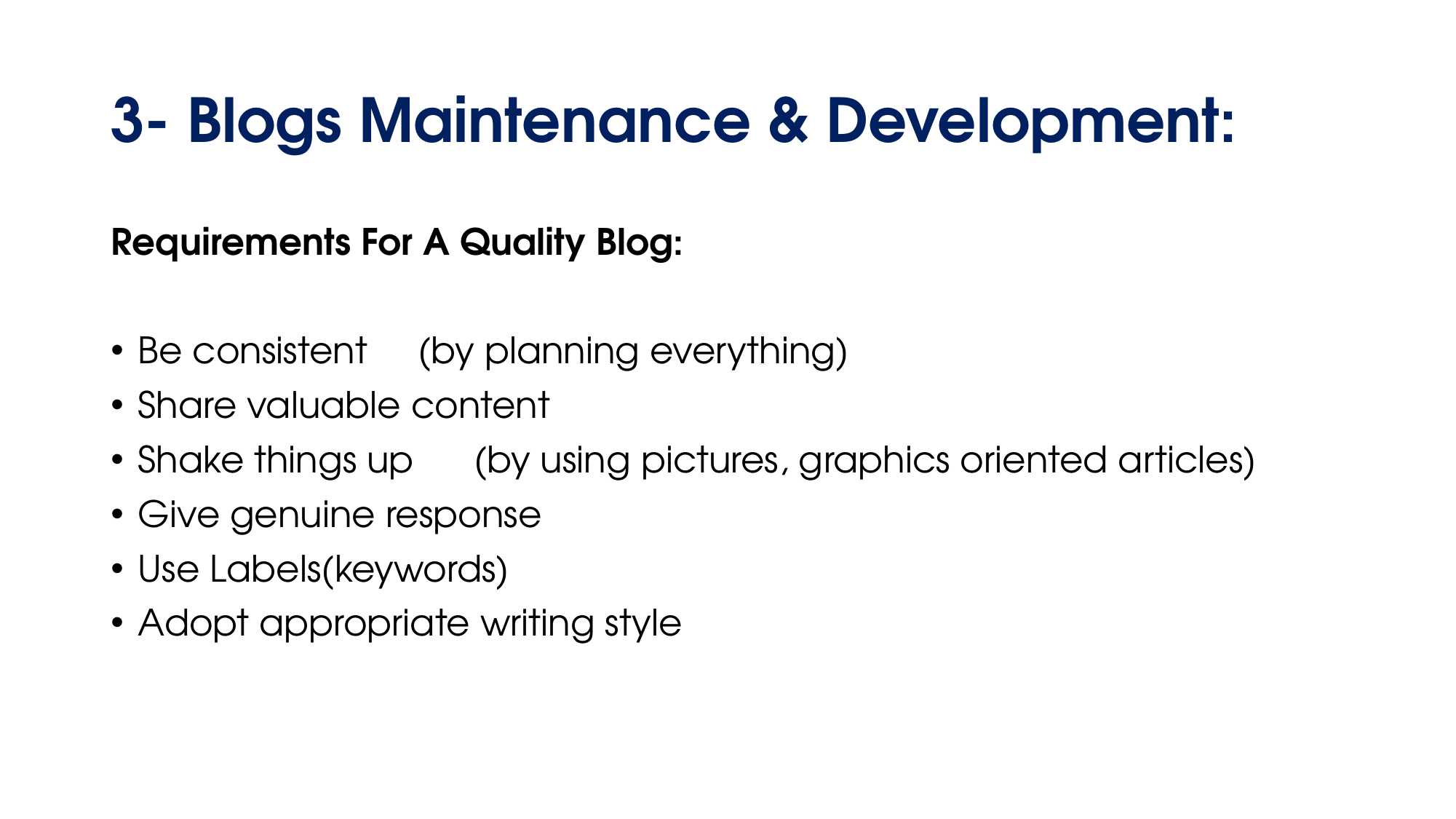

# 3- Blogs Maintenance & Development:
Requirements For A Quality Blog:

Be consistent     (by planning everything)
Share valuable content
Shake things up      (by using pictures, graphics oriented articles)
Give genuine response
Use Labels(keywords)
Adopt appropriate writing style